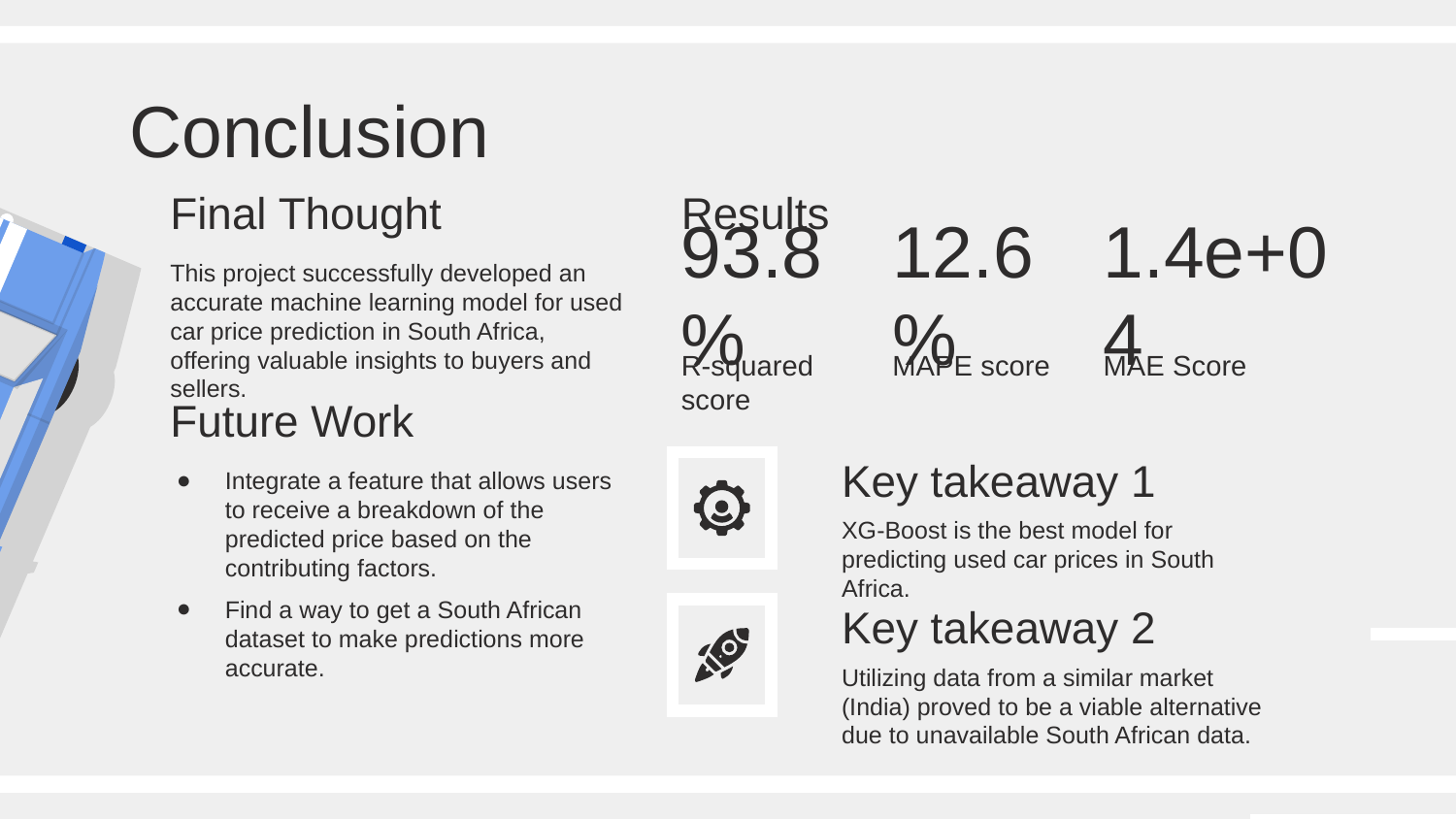

# Conclusion
Final Thought
Results
This project successfully developed an accurate machine learning model for used car price prediction in South Africa, offering valuable insights to buyers and sellers.
93.8%
12.6%
1.4e+04
R-squared score
MAPE score
MAE Score
Future Work
Key takeaway 1
Integrate a feature that allows users to receive a breakdown of the predicted price based on the contributing factors.
Find a way to get a South African dataset to make predictions more accurate.

XG-Boost is the best model for predicting used car prices in South Africa.
Key takeaway 2

Utilizing data from a similar market (India) proved to be a viable alternative due to unavailable South African data.